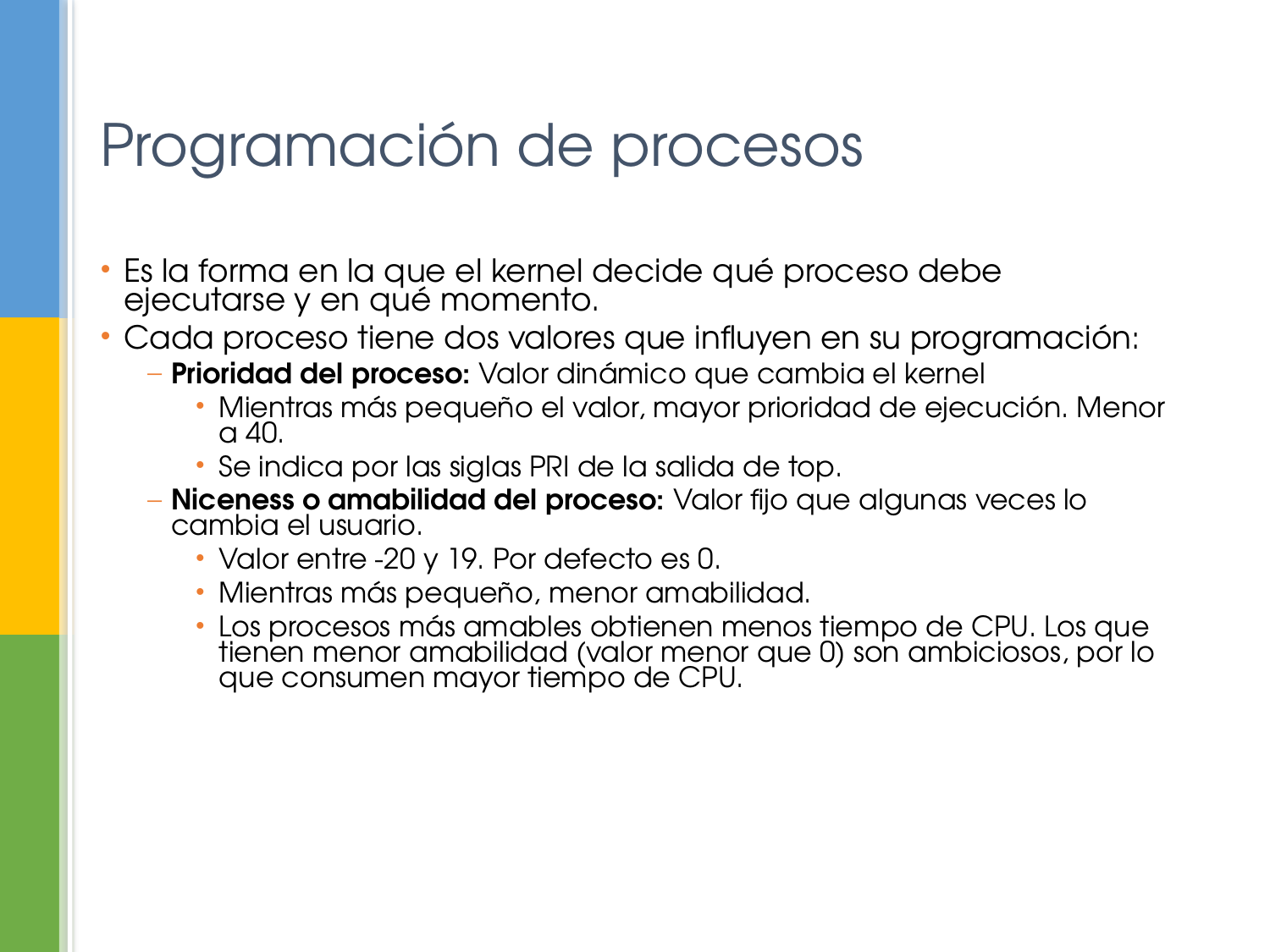

# Programación de procesos
Es la forma en la que el kernel decide qué proceso debe ejecutarse y en qué momento.
Cada proceso tiene dos valores que influyen en su programación:
Prioridad del proceso: Valor dinámico que cambia el kernel
Mientras más pequeño el valor, mayor prioridad de ejecución. Menor a 40.
Se indica por las siglas PRI de la salida de top.
Niceness o amabilidad del proceso: Valor fijo que algunas veces lo cambia el usuario.
Valor entre -20 y 19. Por defecto es 0.
Mientras más pequeño, menor amabilidad.
Los procesos más amables obtienen menos tiempo de CPU. Los que tienen menor amabilidad (valor menor que 0) son ambiciosos, por lo que consumen mayor tiempo de CPU.